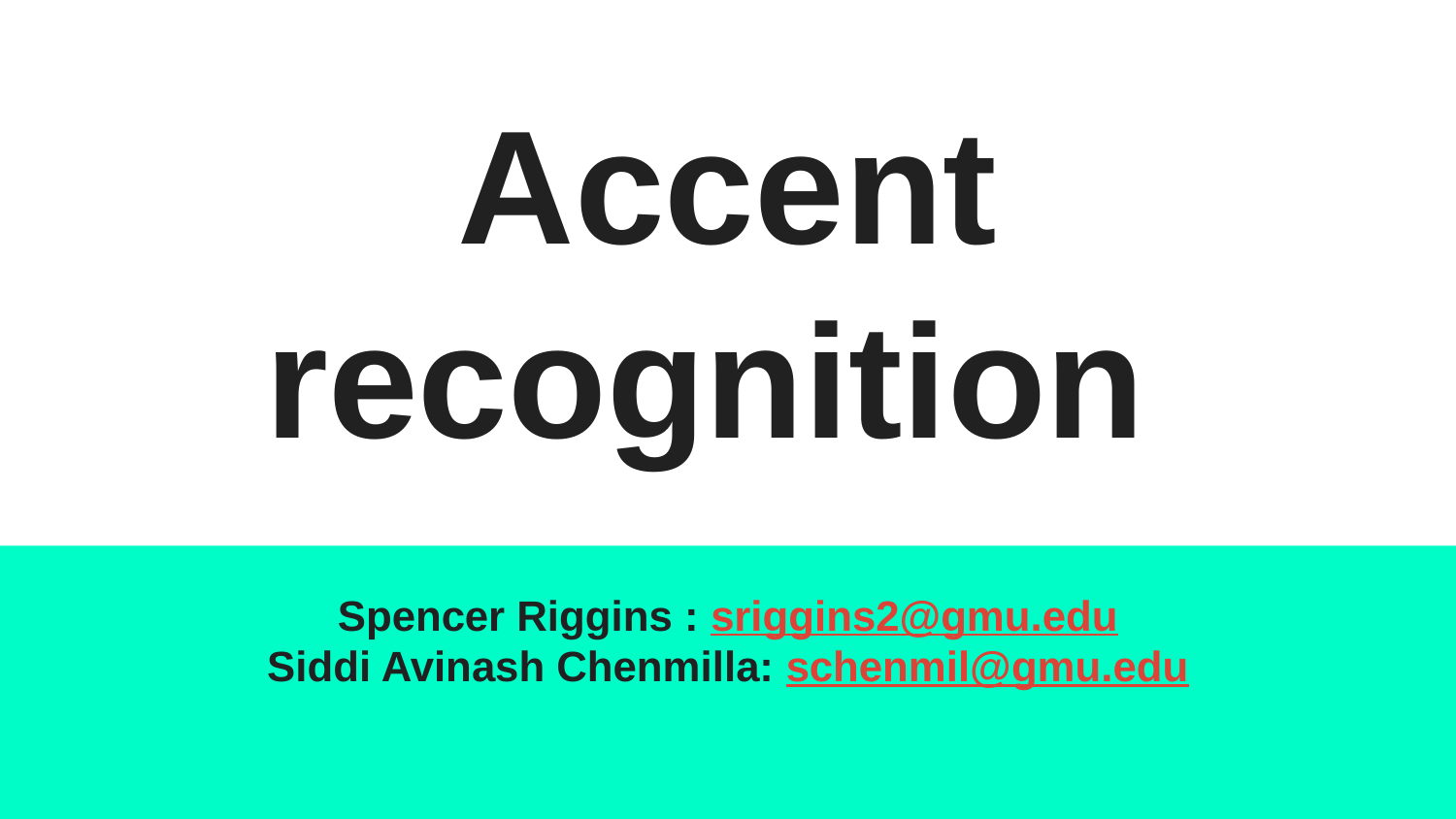

# Accent recognition
Spencer Riggins : sriggins2@gmu.edu
Siddi Avinash Chenmilla: schenmil@gmu.edu